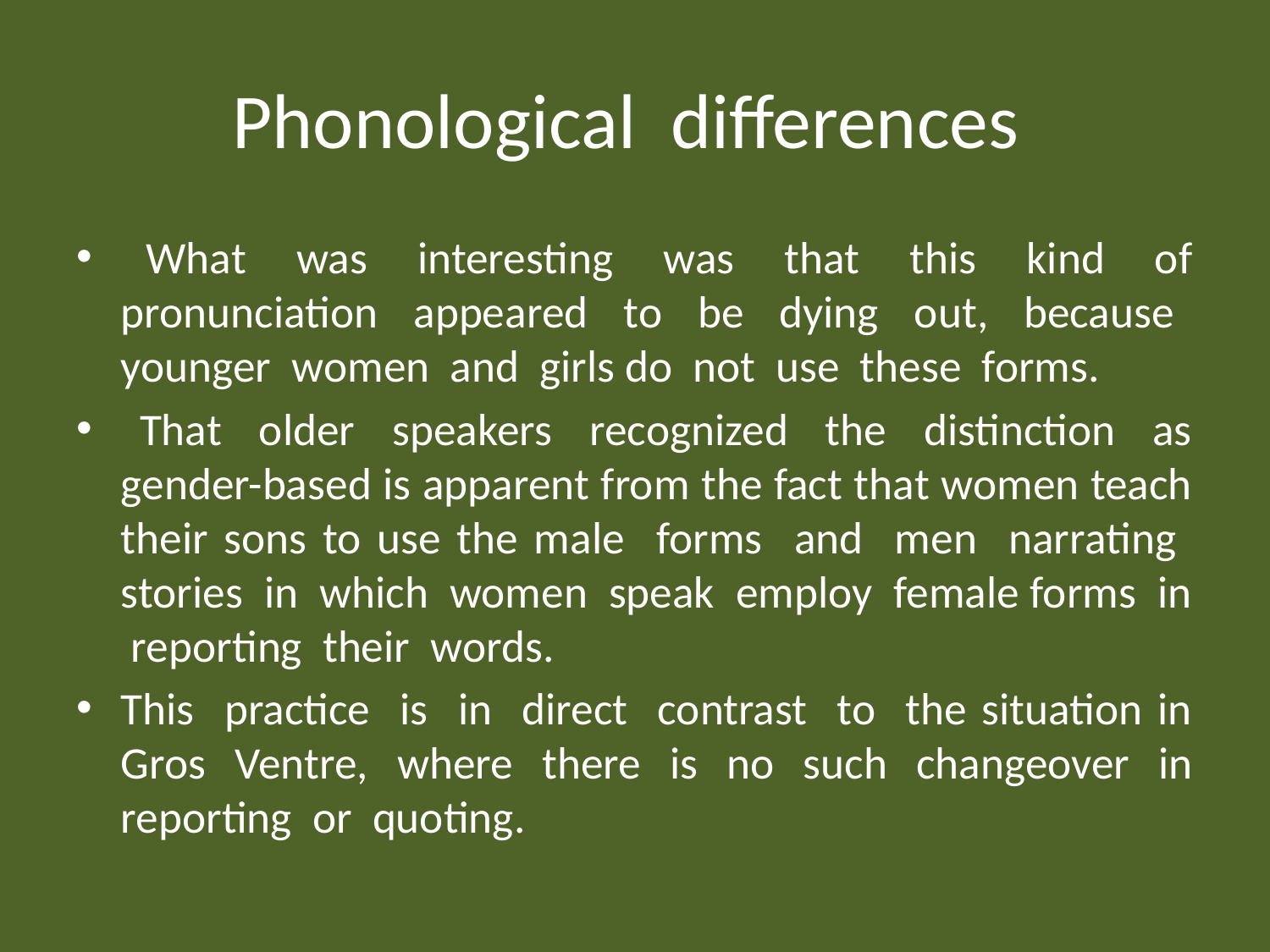

# Phonological  differences
 What  was  interesting  was  that  this  kind  of pronunciation  appeared  to  be  dying  out,  because  younger  women  and  girls do  not  use  these  forms.
 That  older  speakers  recognized  the  distinction  as gender-based is apparent from the fact that women teach their sons to use the male  forms  and  men  narrating  stories  in  which  women  speak  employ  female forms  in  reporting  their  words.
This  practice  is  in  direct  contrast  to  the situation in Gros Ventre, where there is no such changeover in reporting  or  quoting.